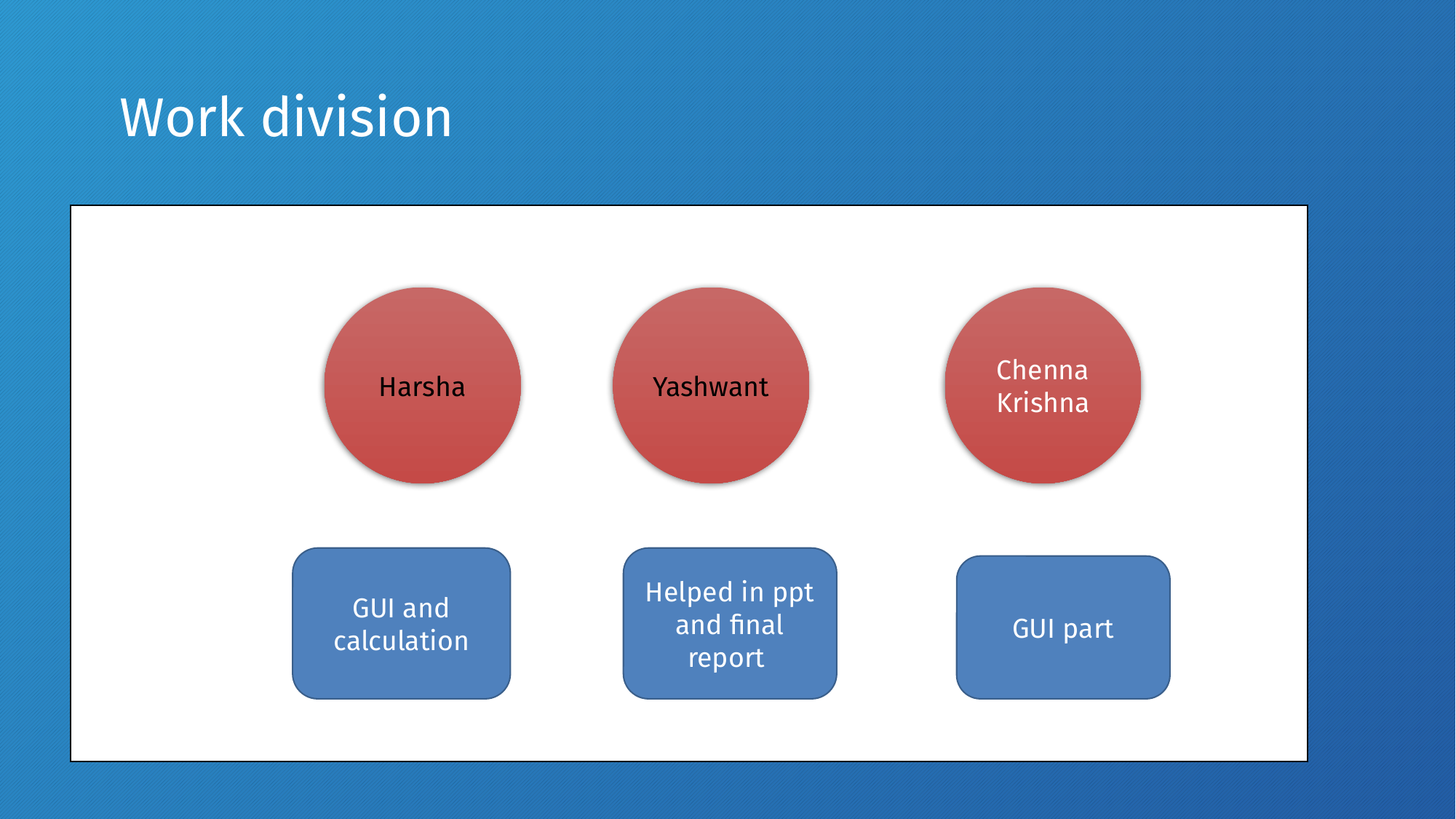

# Work division

Harsha
Yashwant
Chenna Krishna
Helped in ppt and final report
GUI and calculation

GUI part